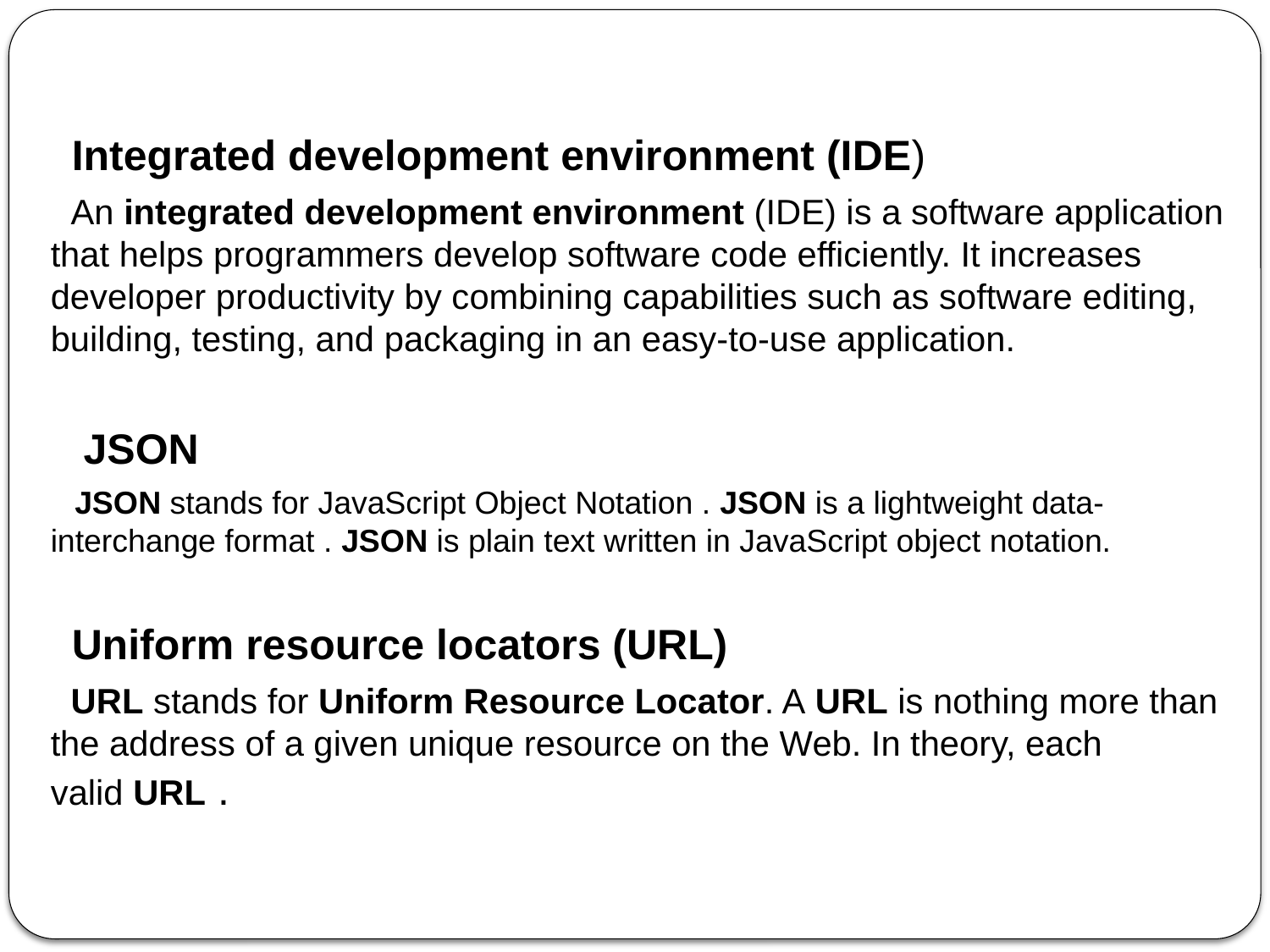

Integrated development environment (IDE)
      An integrated development environment (IDE) is a software application that helps programmers develop software code efficiently. It increases developer productivity by combining capabilities such as software editing, building, testing, and packaging in an easy-to-use application.

      JSON
       JSON stands for JavaScript Object Notation . JSON is a lightweight data-interchange format . JSON is plain text written in JavaScript object notation.

     Uniform resource locators (URL)
      URL stands for Uniform Resource Locator. A URL is nothing more than the address of a given unique resource on the Web. In theory, each valid URL .